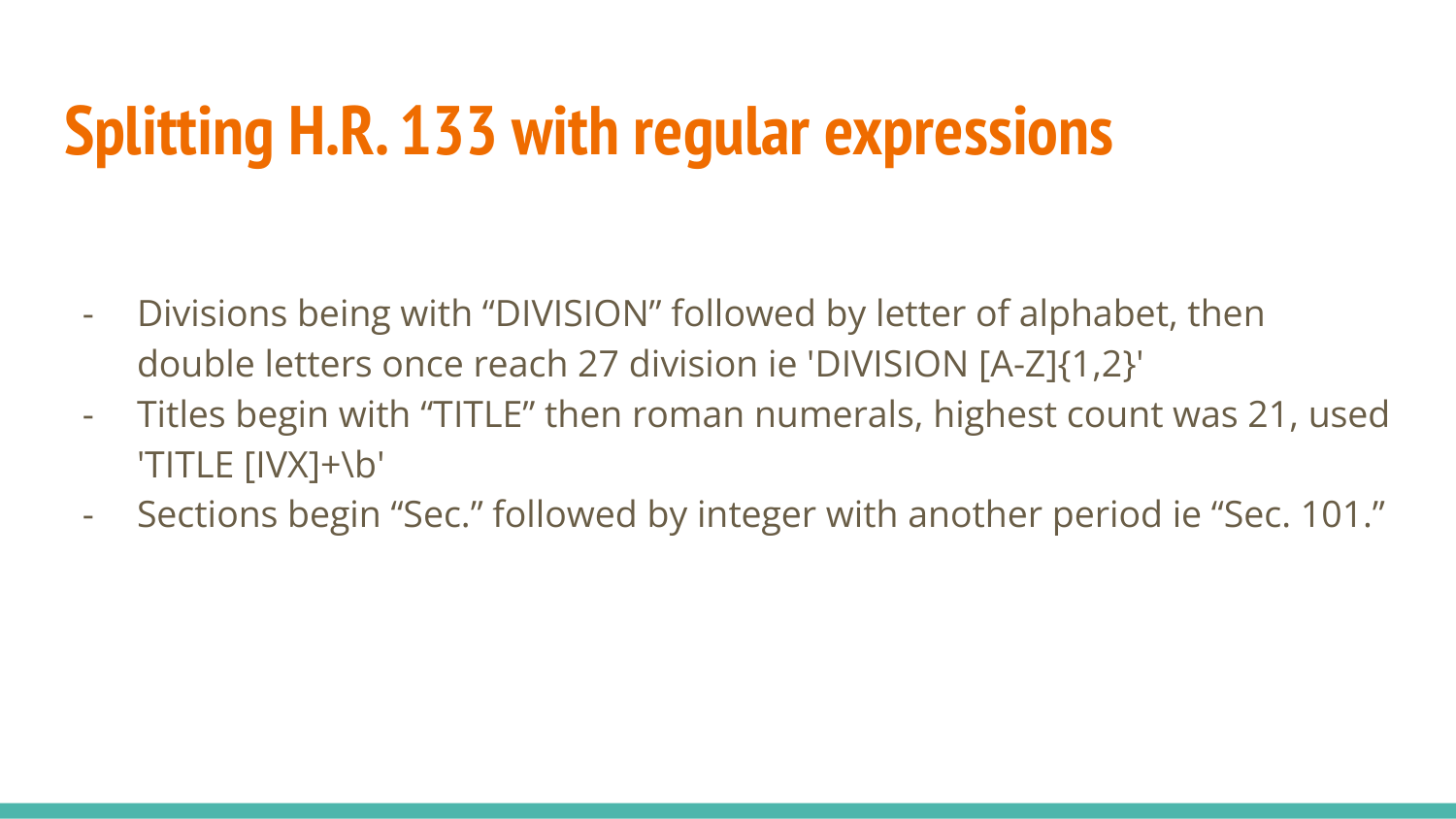

# Splitting H.R. 133 with regular expressions

Divisions being with “DIVISION” followed by letter of alphabet, then double letters once reach 27 division ie 'DIVISION [A-Z]{1,2}'
Titles begin with “TITLE” then roman numerals, highest count was 21, used 'TITLE [IVX]+\b'
Sections begin “Sec.” followed by integer with another period ie “Sec. 101.”